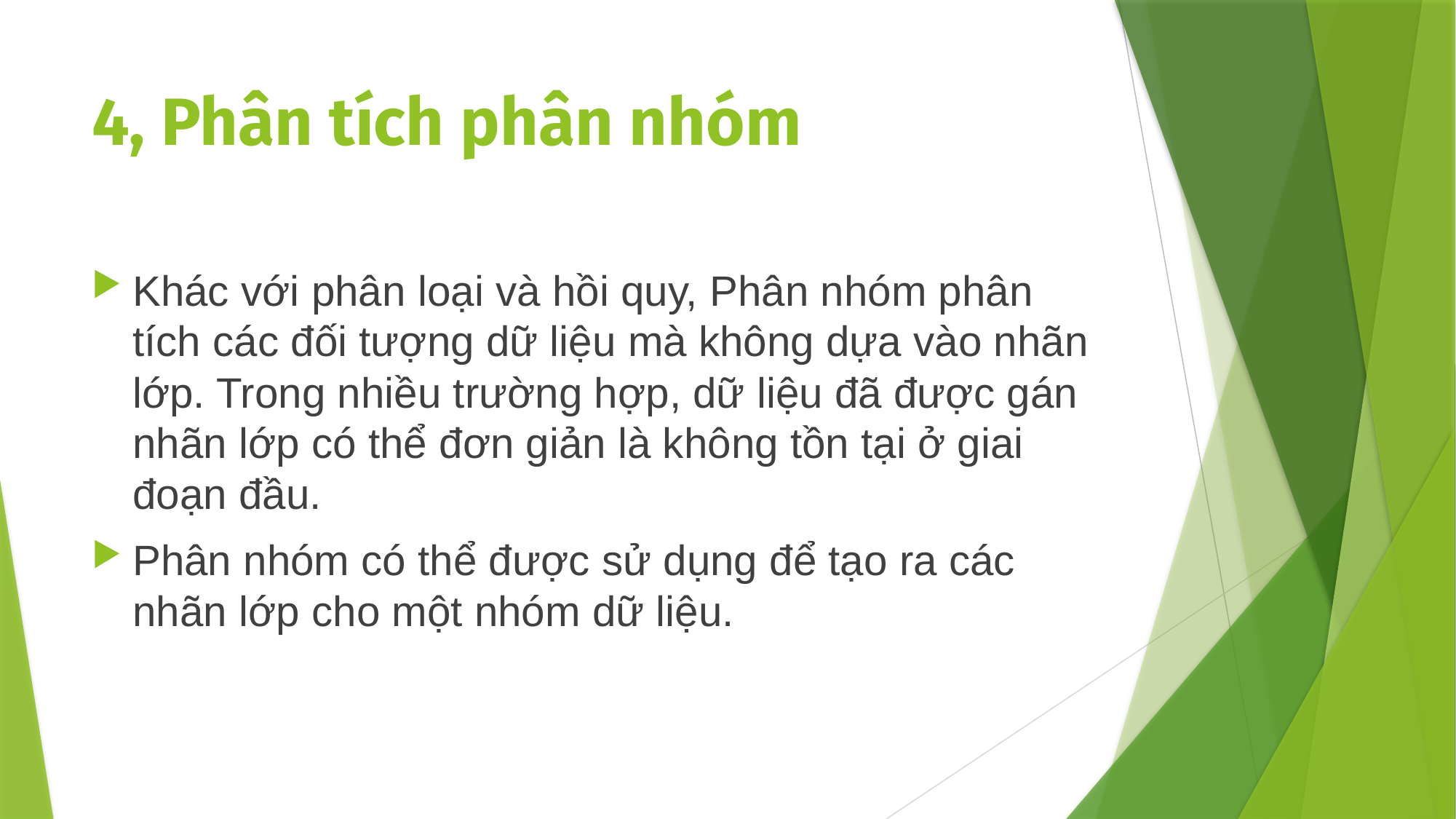

# 4, Phân tích phân nhóm
Khác với phân loại và hồi quy, Phân nhóm phân tích các đối tượng dữ liệu mà không dựa vào nhãn lớp. Trong nhiều trường hợp, dữ liệu đã được gán nhãn lớp có thể đơn giản là không tồn tại ở giai đoạn đầu.
Phân nhóm có thể được sử dụng để tạo ra các nhãn lớp cho một nhóm dữ liệu.